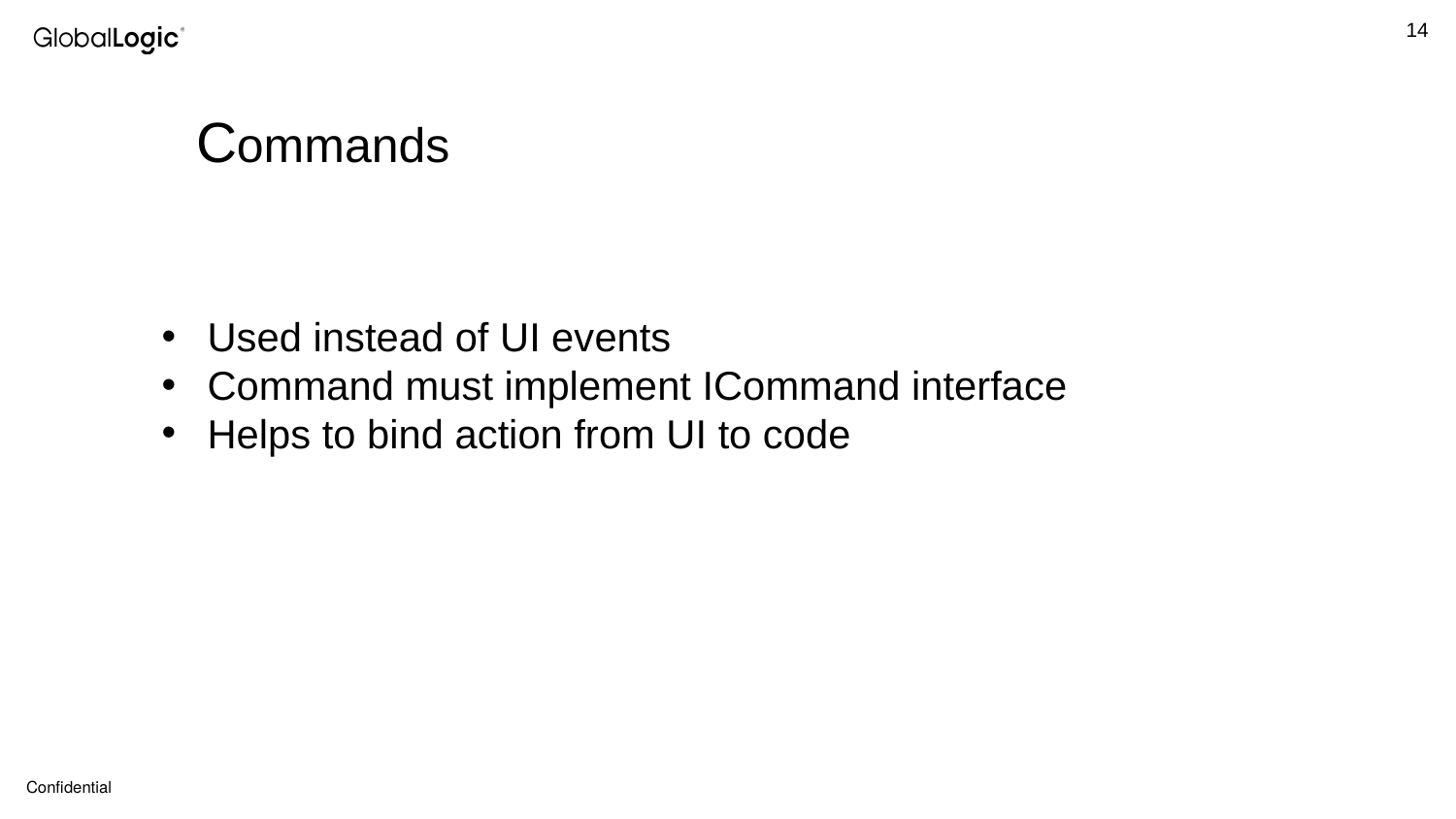

Commands
Used instead of UI events
Command must implement ICommand interface
Helps to bind action from UI to code